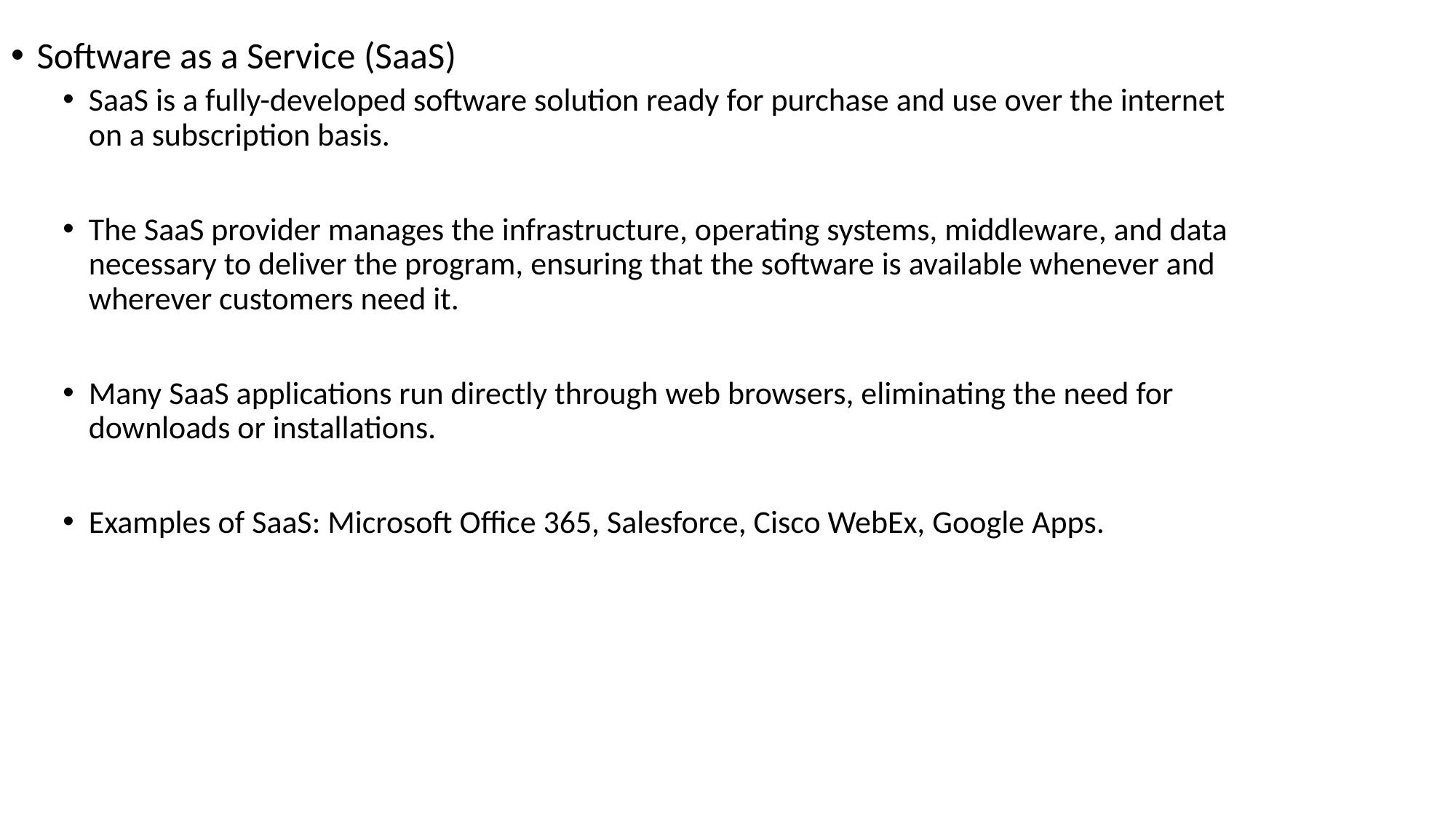

Software as a Service (SaaS)
SaaS is a fully-developed software solution ready for purchase and use over the internet on a subscription basis.

The SaaS provider manages the infrastructure, operating systems, middleware, and data necessary to deliver the program, ensuring that the software is available whenever and wherever customers need it.

Many SaaS applications run directly through web browsers, eliminating the need for downloads or installations.

Examples of SaaS: Microsoft Office 365, Salesforce, Cisco WebEx, Google Apps.